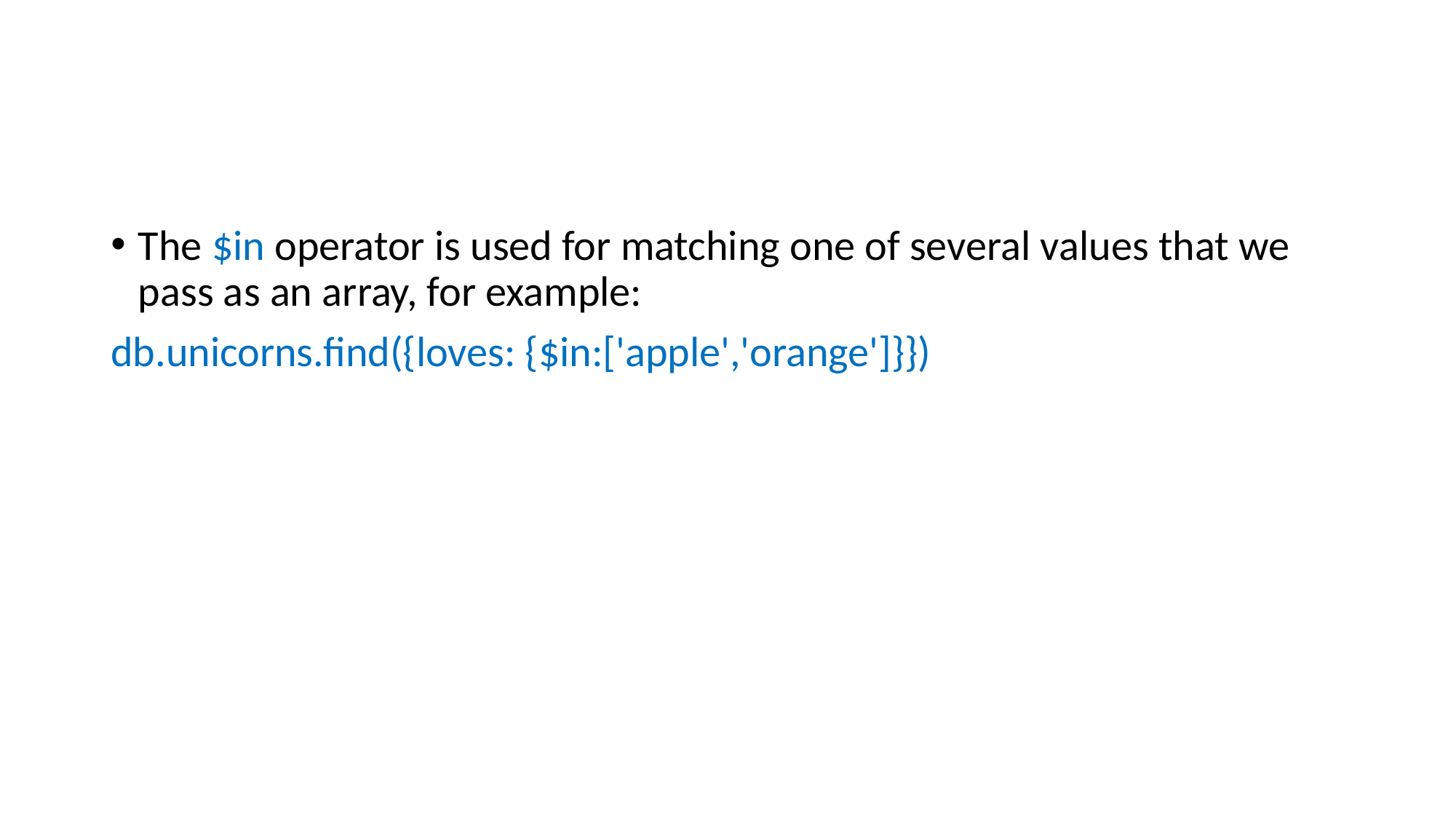

#
The $in operator is used for matching one of several values that we pass as an array, for example:
db.unicorns.find({loves: {$in:['apple','orange']}})